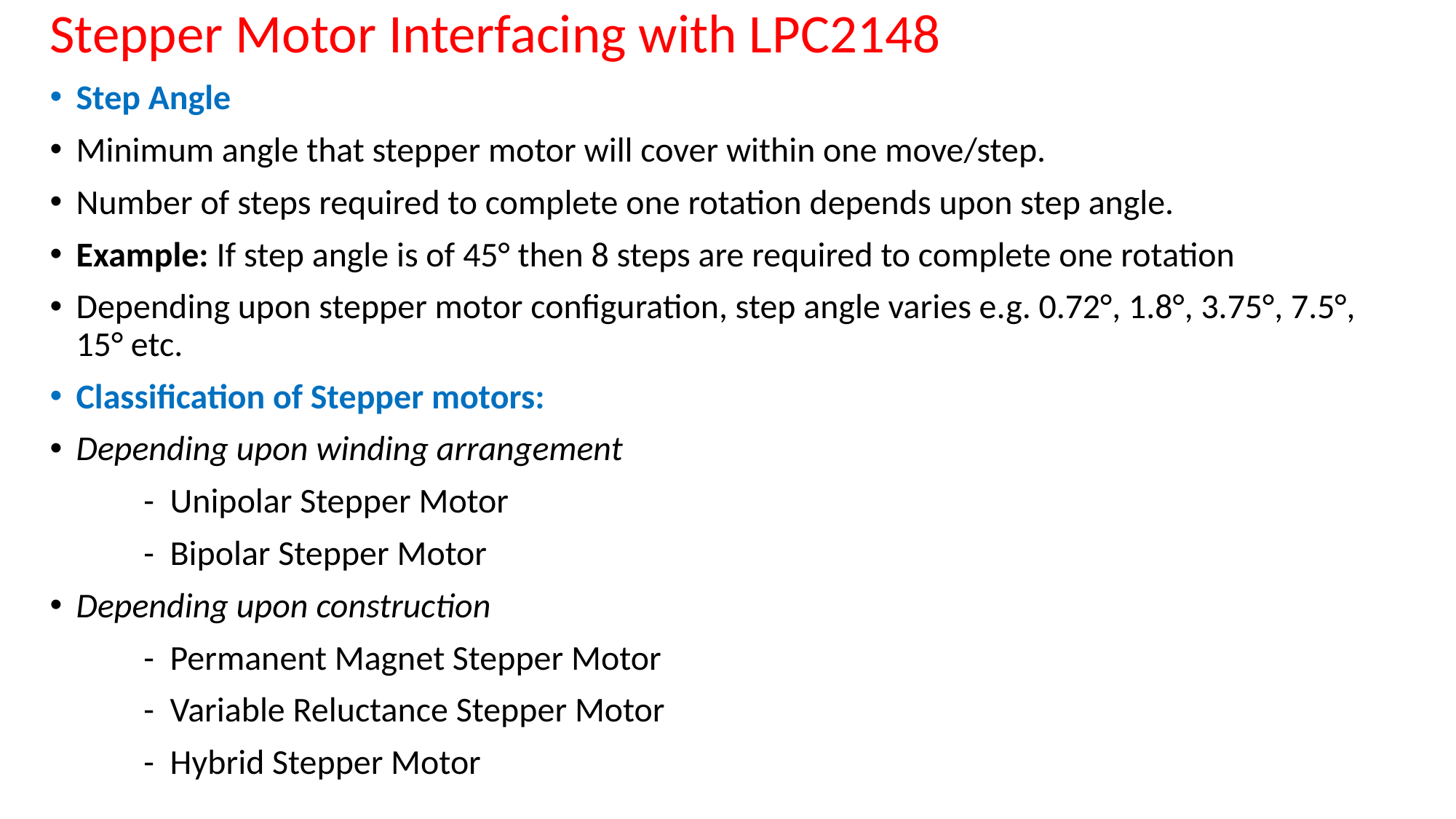

# Stepper Motor Interfacing with LPC2148
Step Angle
Minimum angle that stepper motor will cover within one move/step.
Number of steps required to complete one rotation depends upon step angle.
Example: If step angle is of 45° then 8 steps are required to complete one rotation
Depending upon stepper motor configuration, step angle varies e.g. 0.72°, 1.8°, 3.75°, 7.5°, 15° etc.
Classification of Stepper motors:
Depending upon winding arrangement
            -  Unipolar Stepper Motor
            -  Bipolar Stepper Motor
Depending upon construction
            -  Permanent Magnet Stepper Motor
            -  Variable Reluctance Stepper Motor
            -  Hybrid Stepper Motor